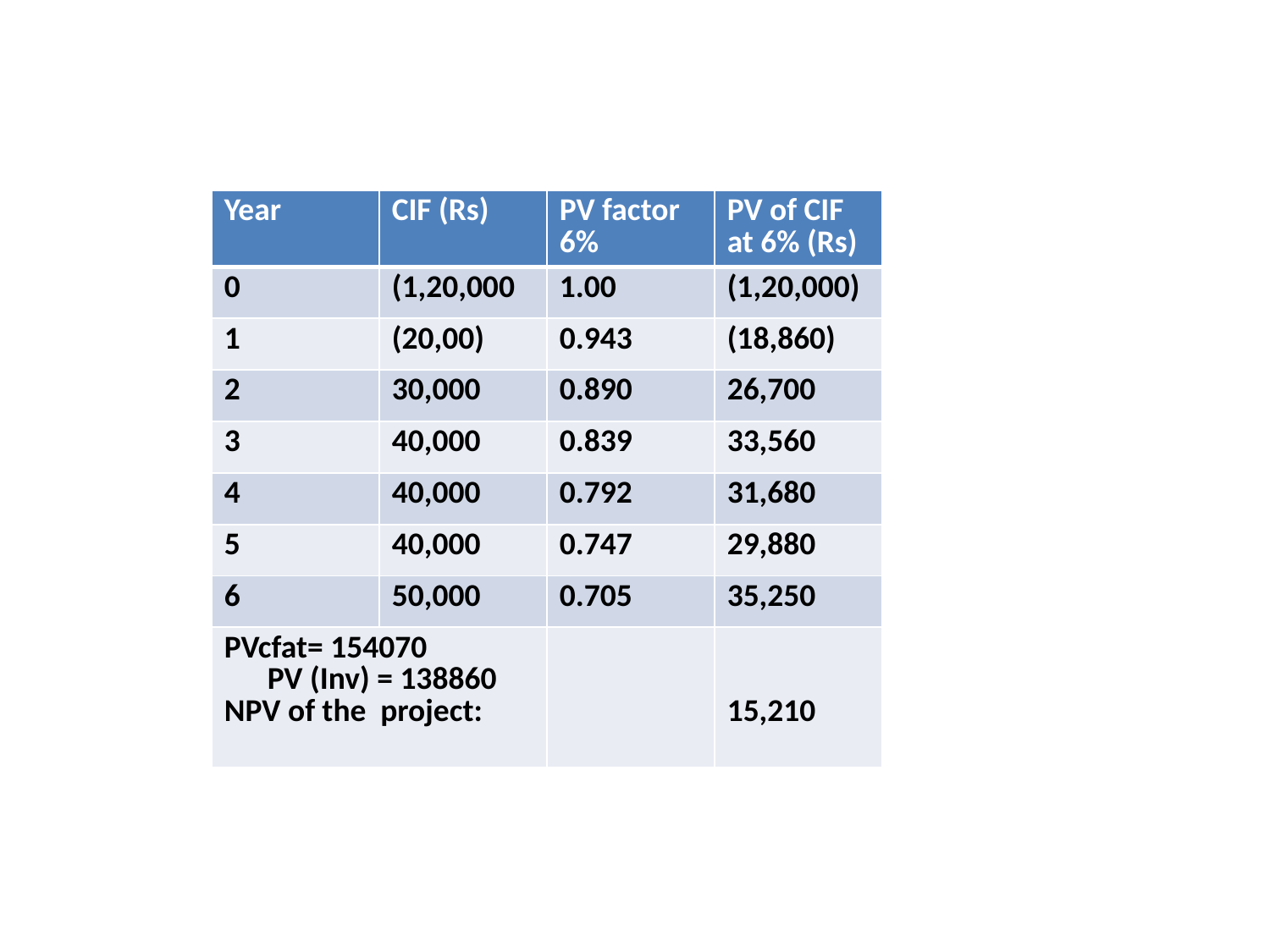

| Year | CIF (Rs) | PV factor 6% | PV of CIF at 6% (Rs) |
| --- | --- | --- | --- |
| 0 | (1,20,000 | 1.00 | (1,20,000) |
| 1 | (20,00) | 0.943 | (18,860) |
| 2 | 30,000 | 0.890 | 26,700 |
| 3 | 40,000 | 0.839 | 33,560 |
| 4 | 40,000 | 0.792 | 31,680 |
| 5 | 40,000 | 0.747 | 29,880 |
| 6 | 50,000 | 0.705 | 35,250 |
| PVcfat= 154070 PV (Inv) = 138860 NPV of the project: |  |  | 15,210 |